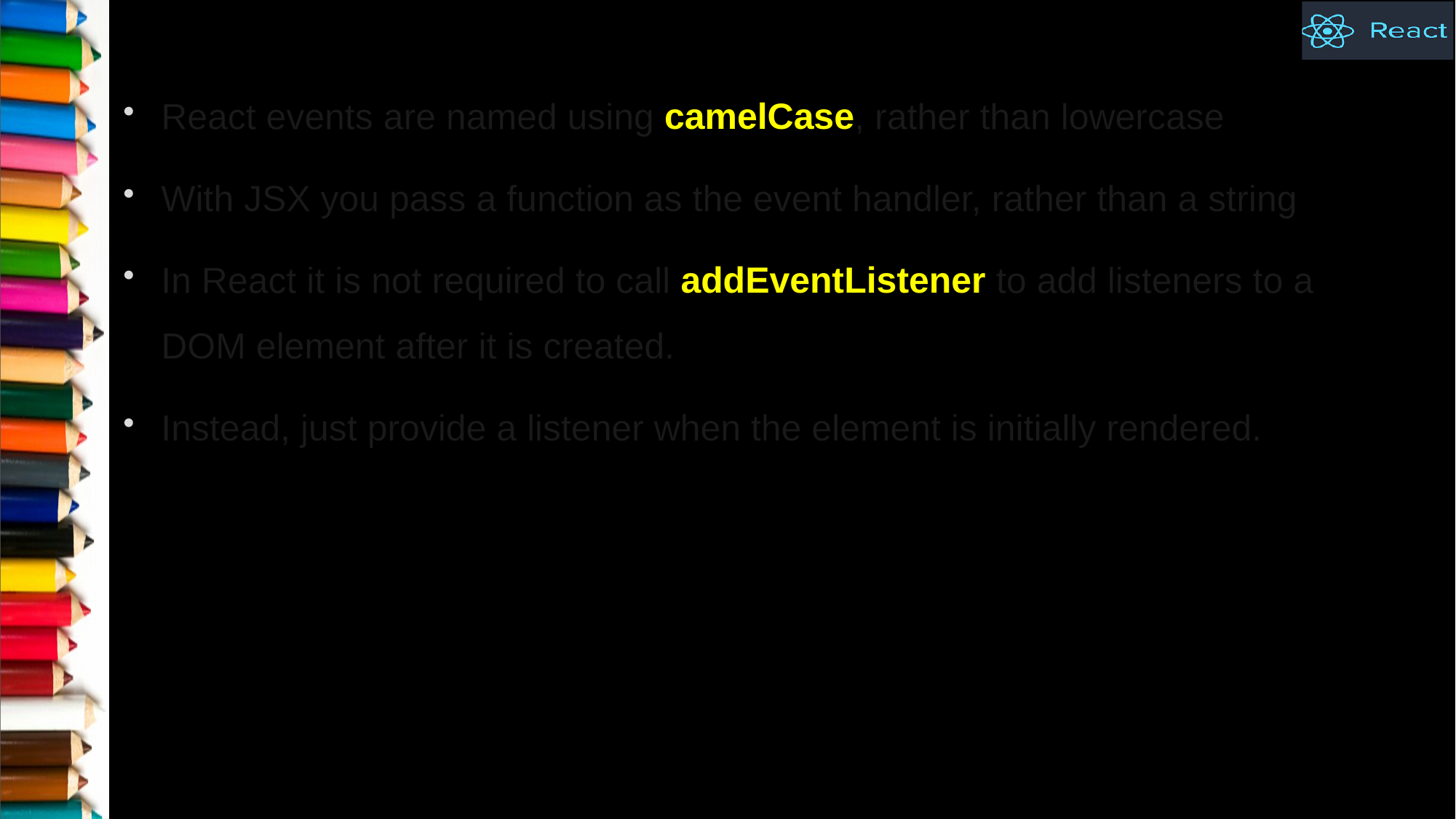

React events are named using camelCase, rather than lowercase
With JSX you pass a function as the event handler, rather than a string
In React it is not required to call addEventListener to add listeners to a DOM element after it is created.
Instead, just provide a listener when the element is initially rendered.